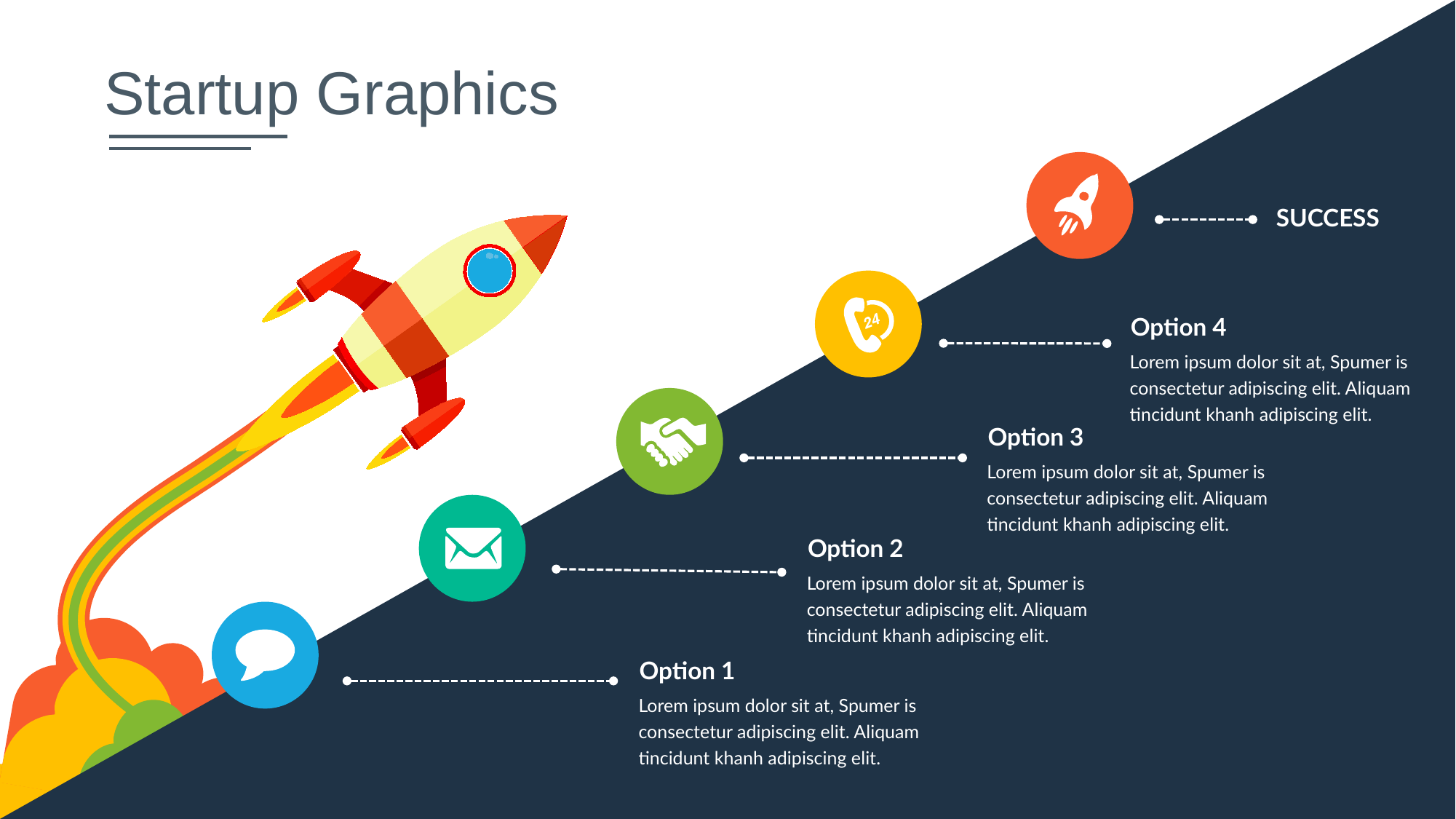

# Startup Graphics

SUCCESS

Option 4
Lorem ipsum dolor sit at, Spumer is consectetur adipiscing elit. Aliquam tincidunt khanh adipiscing elit.

Option 3
Lorem ipsum dolor sit at, Spumer is consectetur adipiscing elit. Aliquam tincidunt khanh adipiscing elit.

Option 2
Lorem ipsum dolor sit at, Spumer is consectetur adipiscing elit. Aliquam tincidunt khanh adipiscing elit.

Option 1
Lorem ipsum dolor sit at, Spumer is consectetur adipiscing elit. Aliquam tincidunt khanh adipiscing elit.